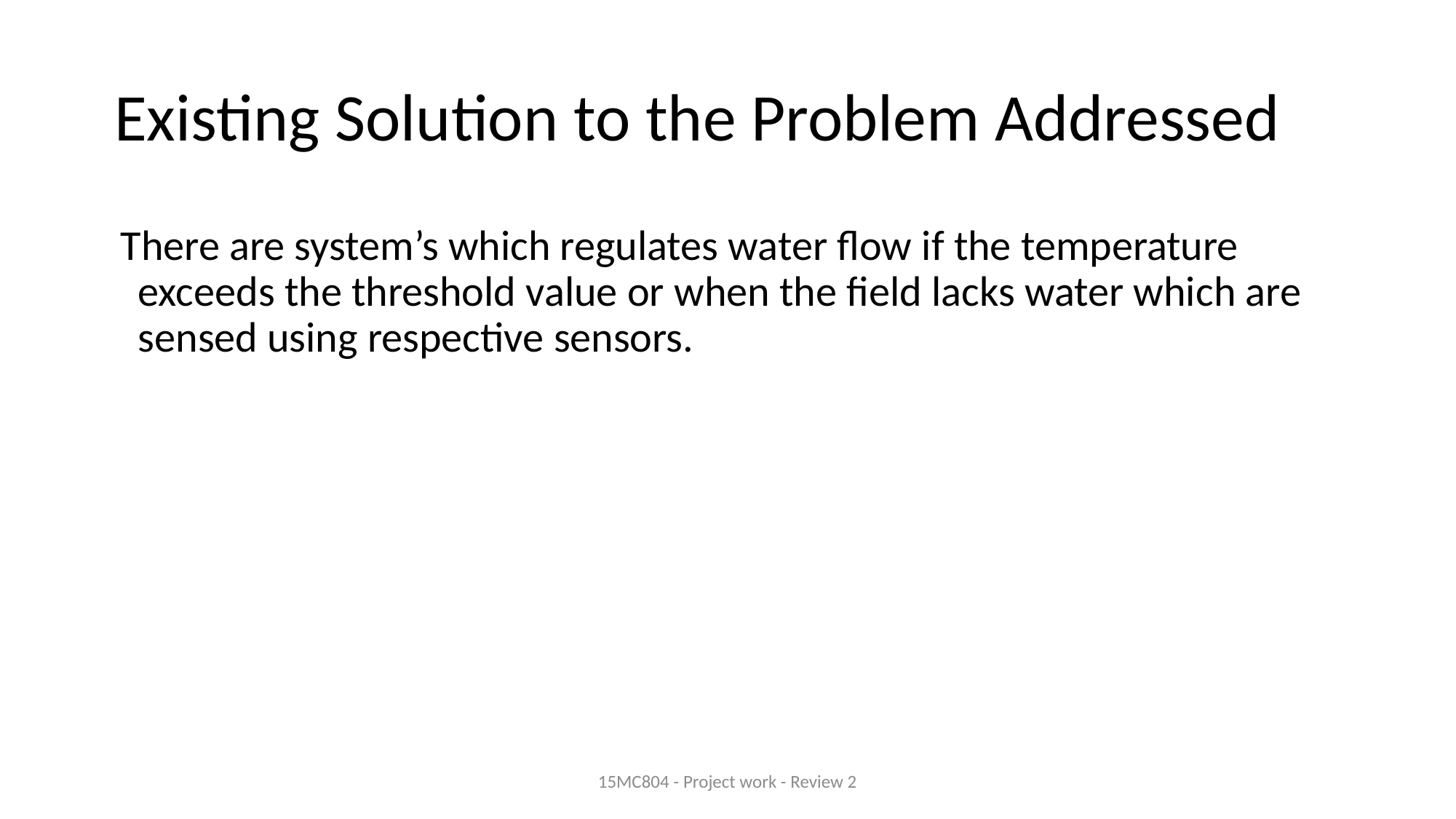

# Existing Solution to the Problem Addressed
 There are system’s which regulates water flow if the temperature exceeds the threshold value or when the field lacks water which are sensed using respective sensors.
15MC804 - Project work - Review 2